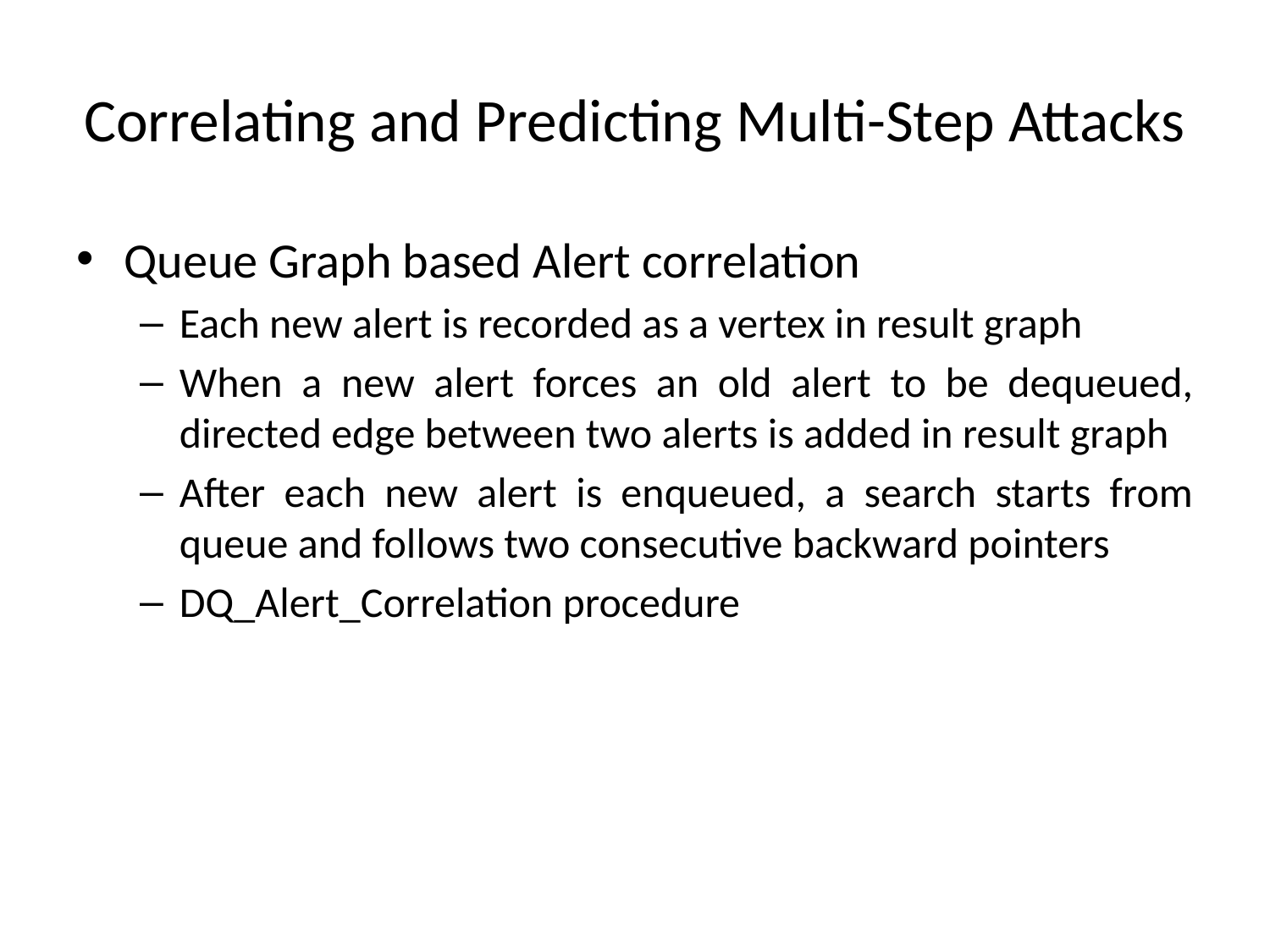

# Correlating and Predicting Multi-Step Attacks
Queue Graph based Alert correlation
Each new alert is recorded as a vertex in result graph
When a new alert forces an old alert to be dequeued, directed edge between two alerts is added in result graph
After each new alert is enqueued, a search starts from queue and follows two consecutive backward pointers
DQ_Alert_Correlation procedure